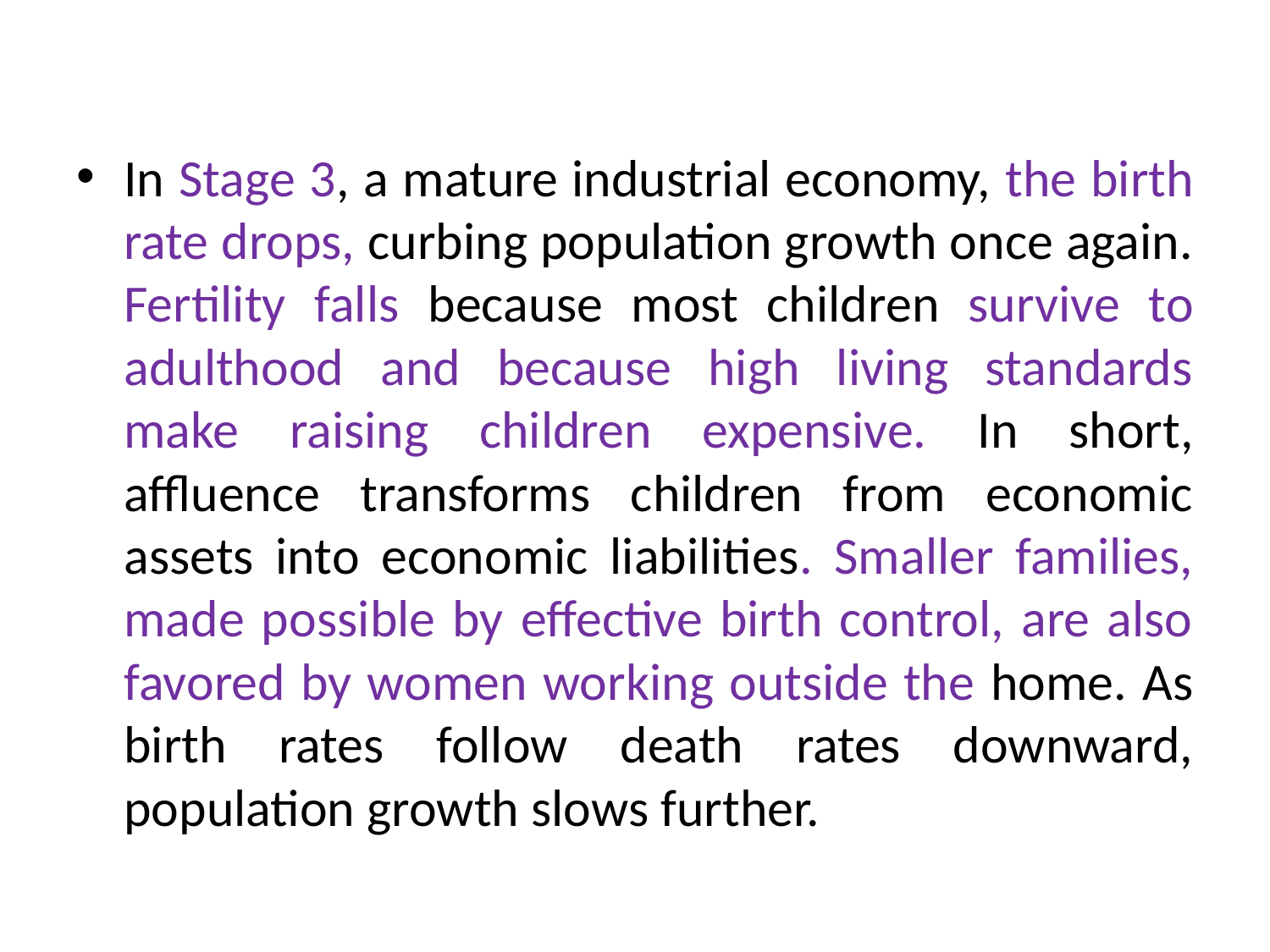

#
In Stage 3, a mature industrial economy, the birth rate drops, curbing population growth once again. Fertility falls because most children survive to adulthood and because high living standards make raising children expensive. In short, affluence transforms children from economic assets into economic liabilities. Smaller families, made possible by effective birth control, are also favored by women working outside the home. As birth rates follow death rates downward, population growth slows further.